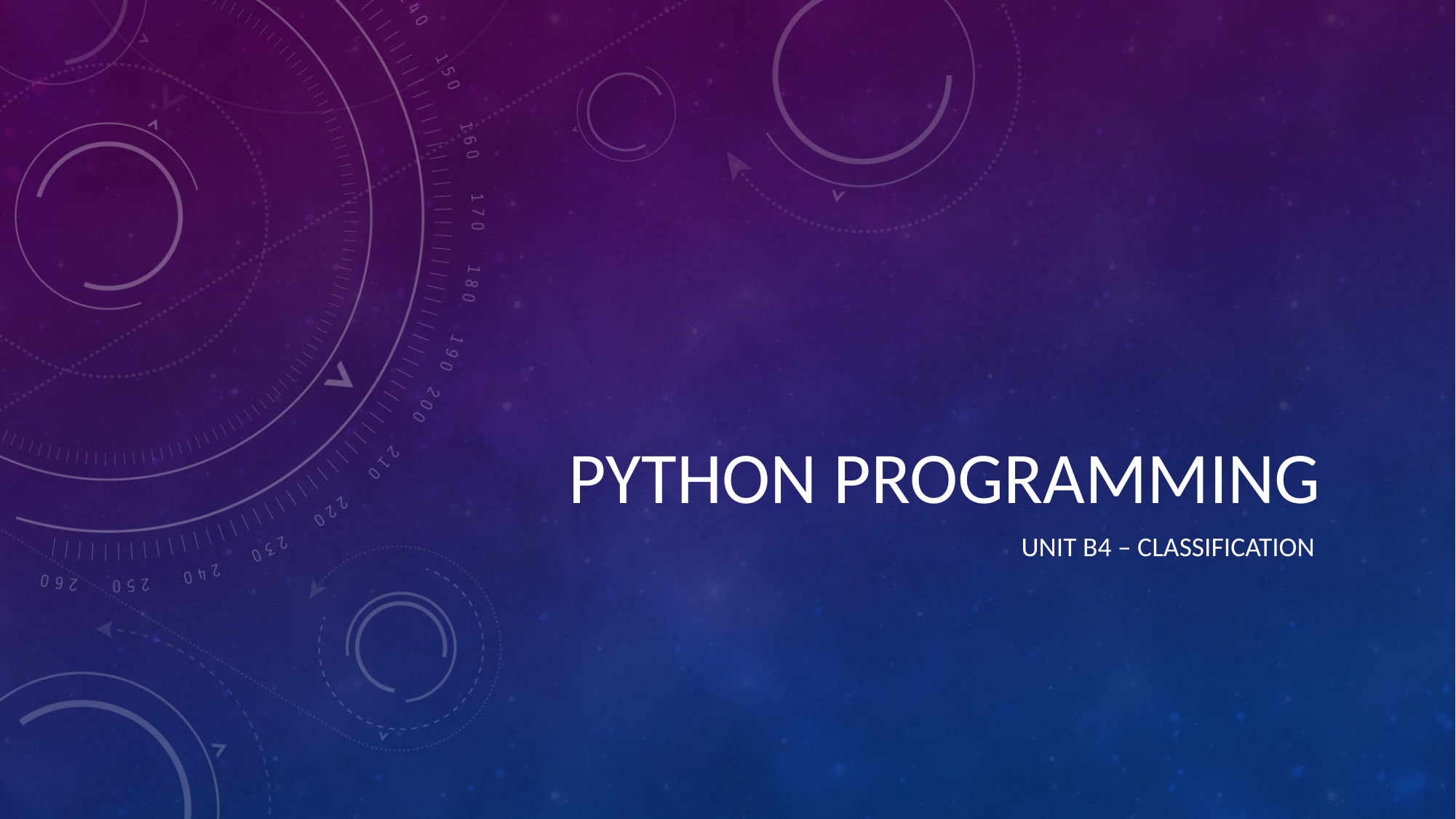

# Python programming
unit B4 – classification